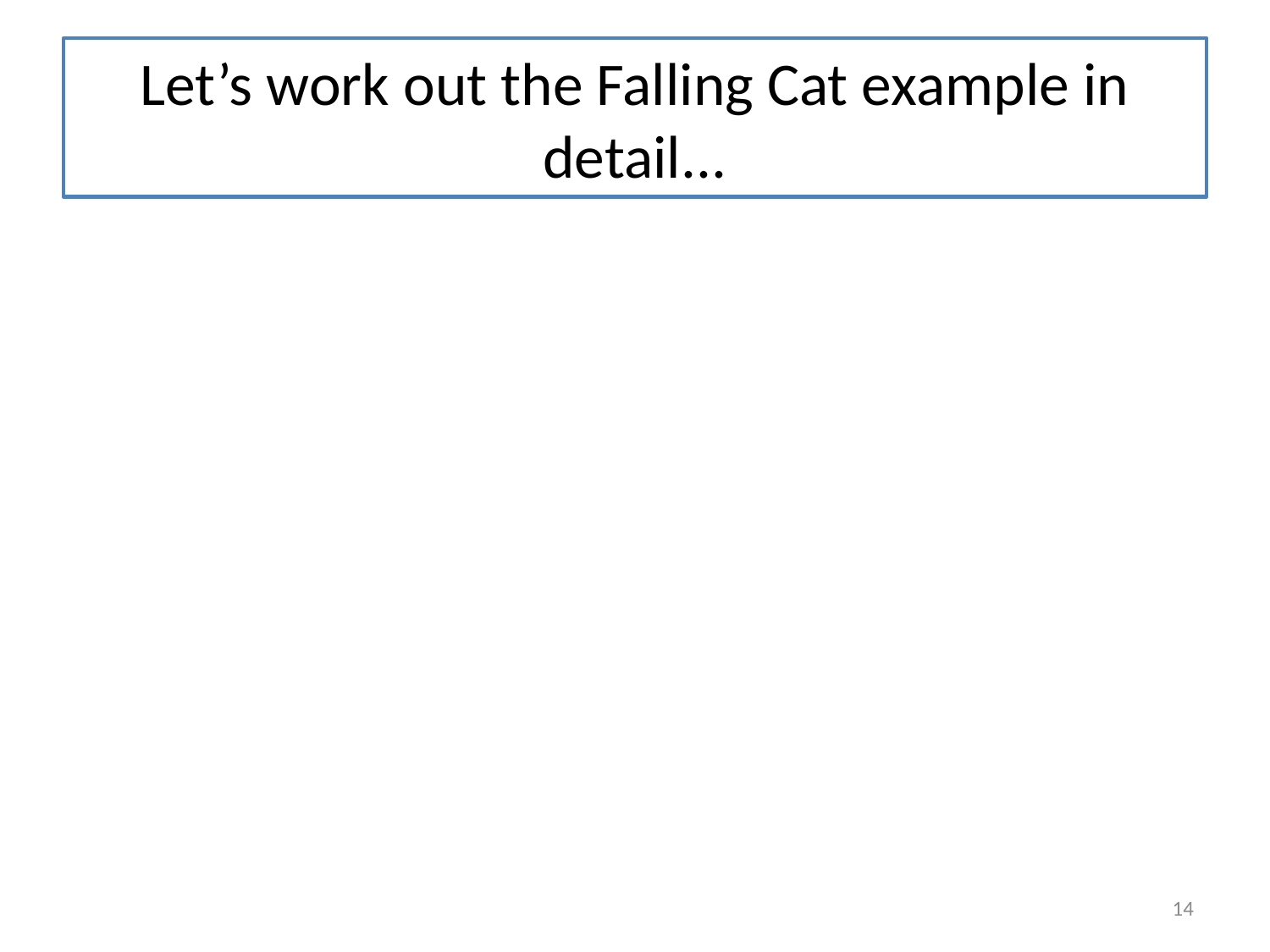

# Let’s work out the Falling Cat example in detail...

14